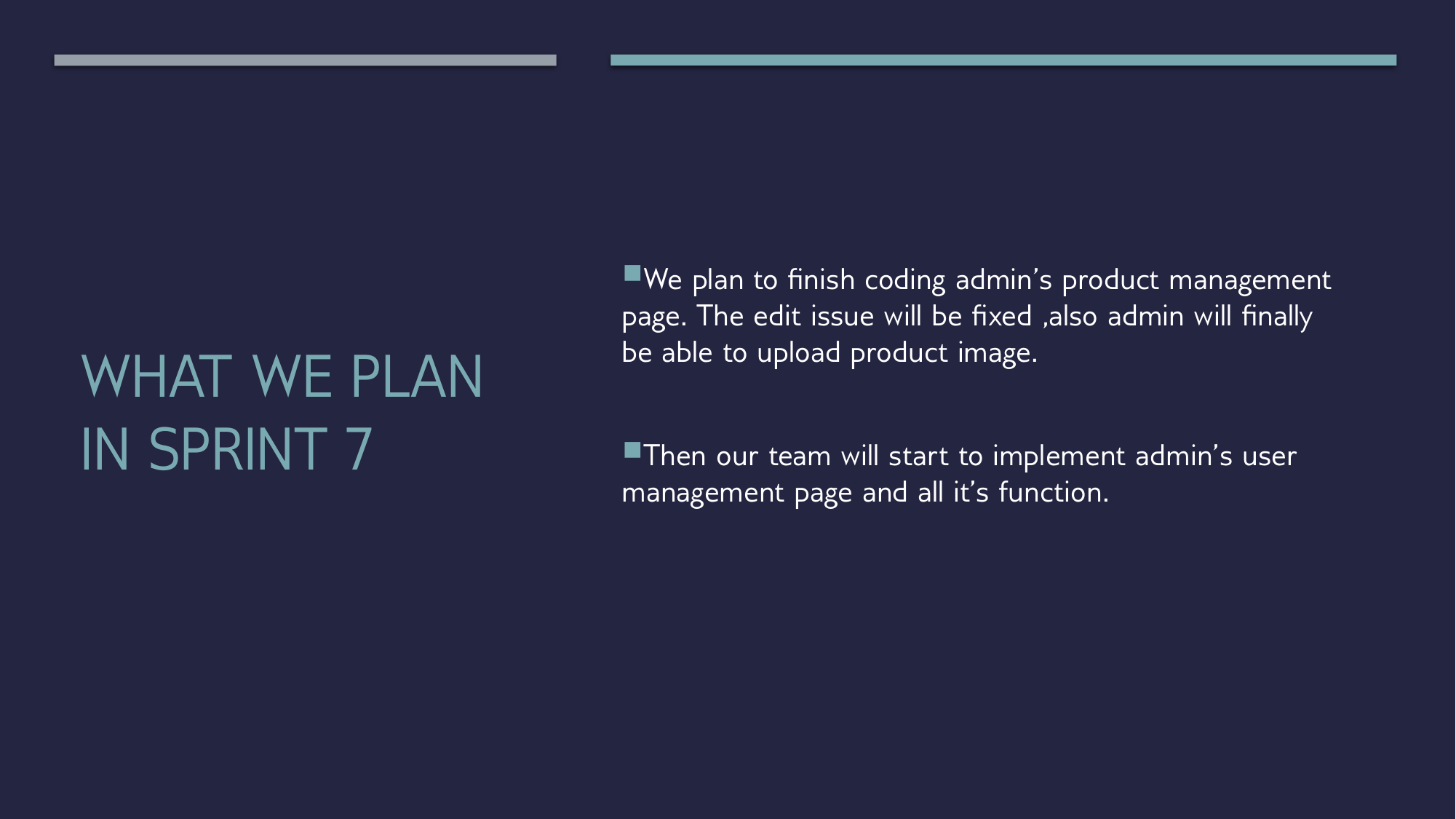

We plan to finish coding admin’s product management page. The edit issue will be fixed ,also admin will finally be able to upload product image.

Then our team will start to implement admin’s user management page and all it’s function.

# What we plan in SPRINT 7